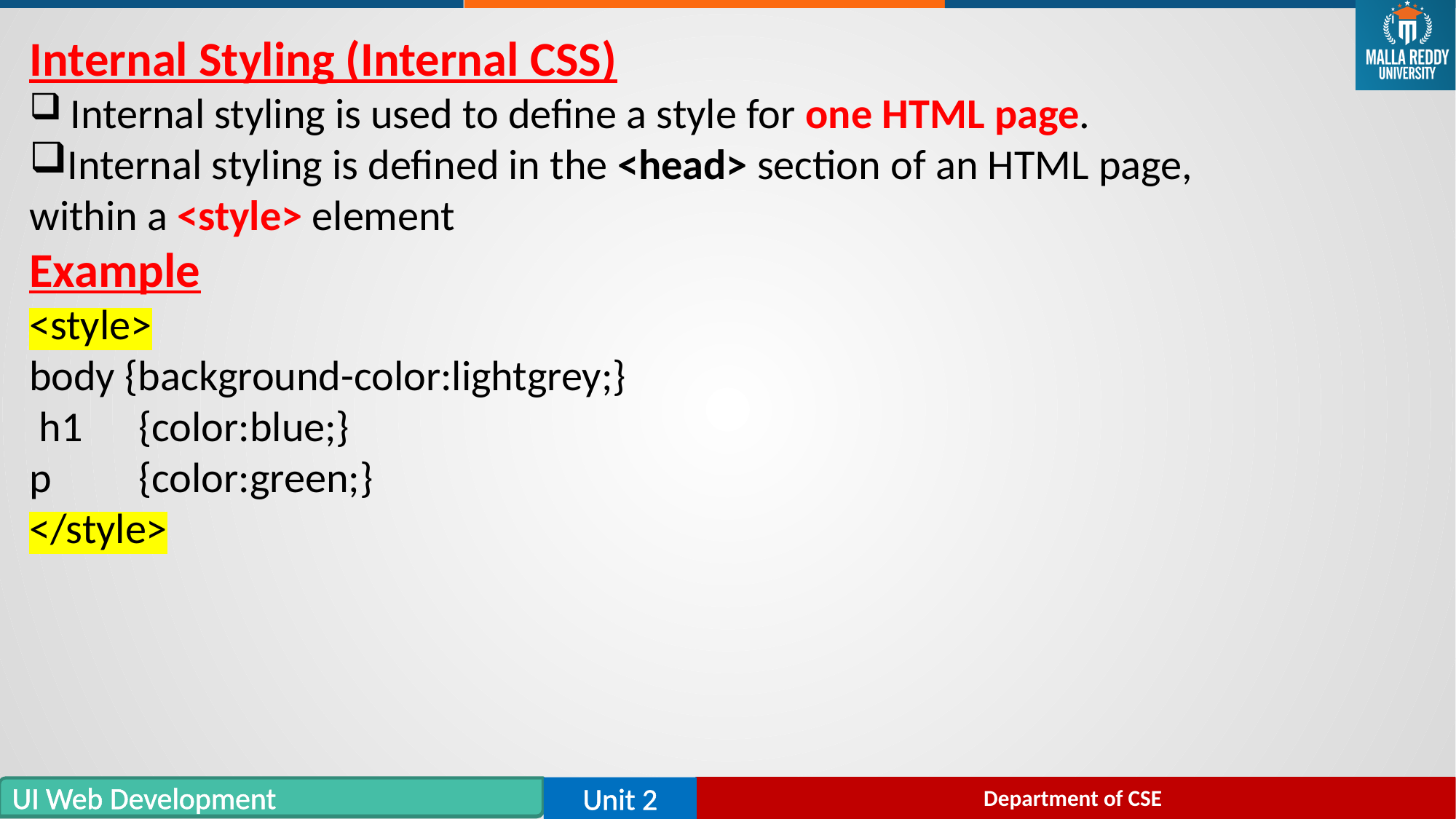

Internal Styling (Internal CSS)
 Internal styling is used to define a style for one HTML page.
Internal styling is defined in the <head> section of an HTML page,
within a <style> element
Example
<style>
body {background-color:lightgrey;}
 h1	{color:blue;}
p	{color:green;}
</style>

Department of CSE
Unit 2
UI Web Development